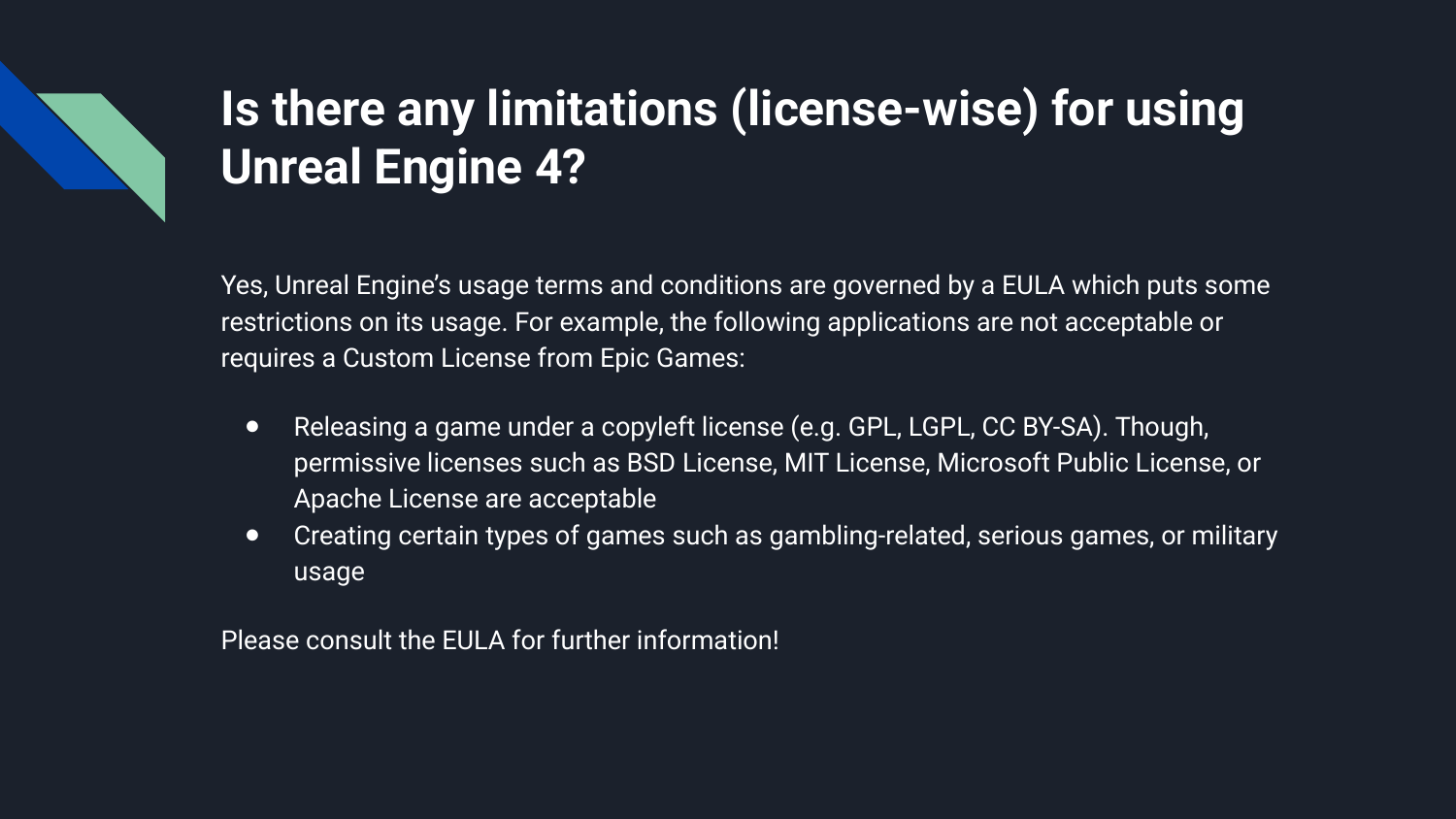

Is there any limitations (license-wise) for using Unreal Engine 4?
Yes, Unreal Engine’s usage terms and conditions are governed by a EULA which puts some restrictions on its usage. For example, the following applications are not acceptable or requires a Custom License from Epic Games:
Releasing a game under a copyleft license (e.g. GPL, LGPL, CC BY-SA). Though, permissive licenses such as BSD License, MIT License, Microsoft Public License, or Apache License are acceptable
Creating certain types of games such as gambling-related, serious games, or military usage
Please consult the EULA for further information!